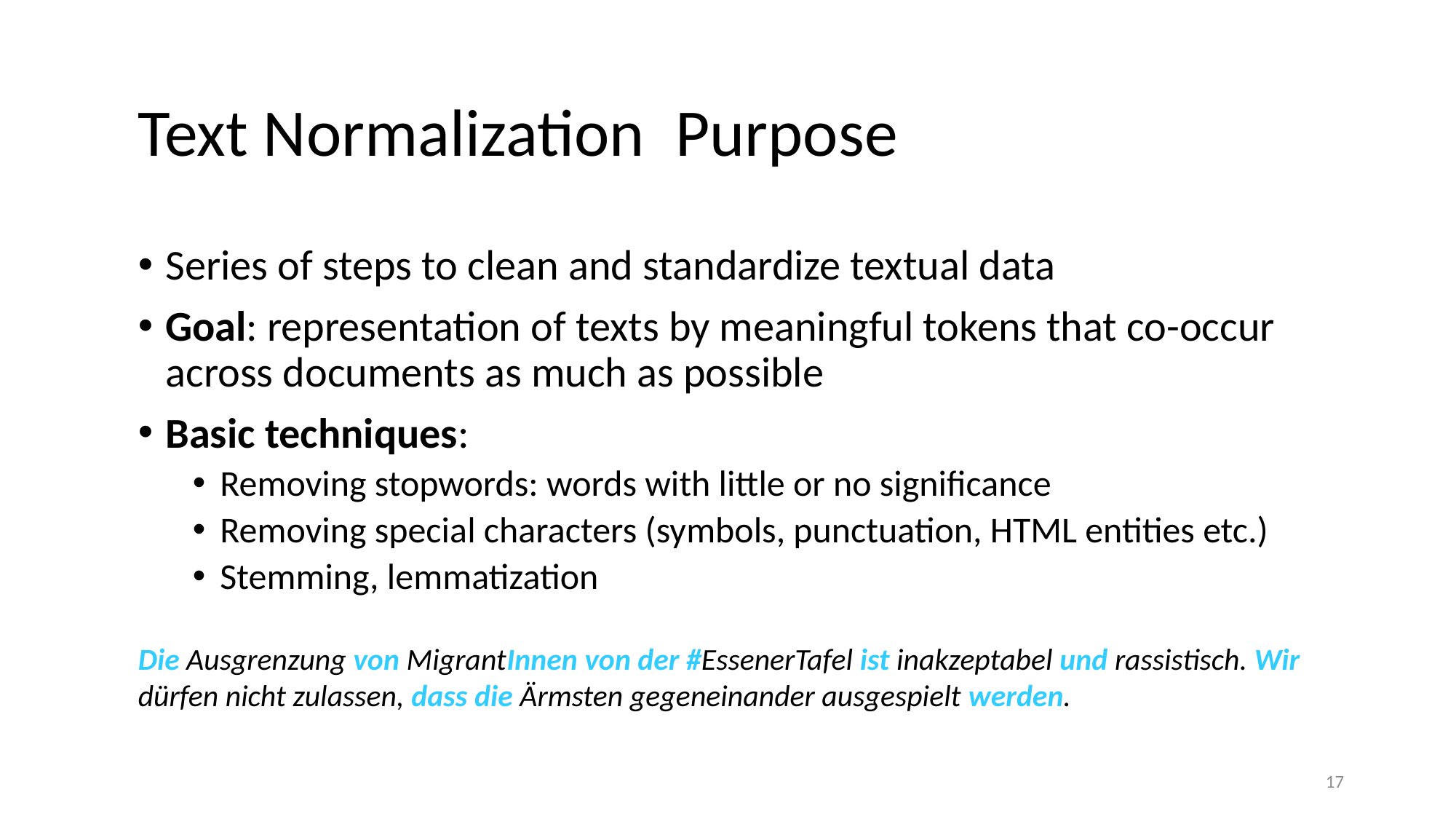

# Text Normalization  Purpose
Series of steps to clean and standardize textual data
Goal: representation of texts by meaningful tokens that co-occur across documents as much as possible
Basic techniques:
Removing stopwords: words with little or no significance
Removing special characters (symbols, punctuation, HTML entities etc.)
Stemming, lemmatization
Die Ausgrenzung von MigrantInnen von der #EssenerTafel ist inakzeptabel und rassistisch. Wir dürfen nicht zulassen, dass die Ärmsten gegeneinander ausgespielt werden.
17